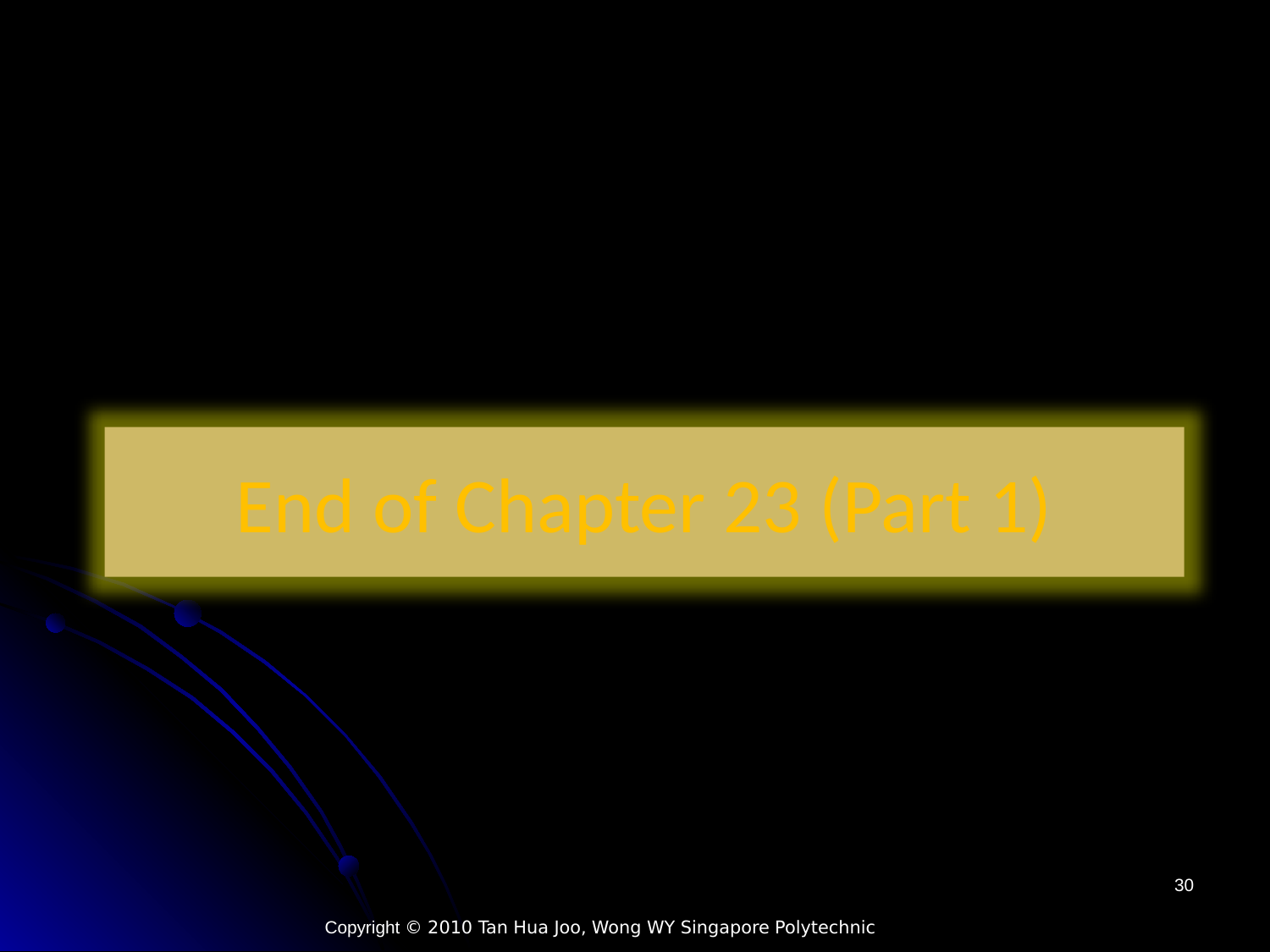

End of Chapter 23 (Part 1)
30

Copyright © 2010 Tan Hua Joo, Wong WY Singapore Polytechnic